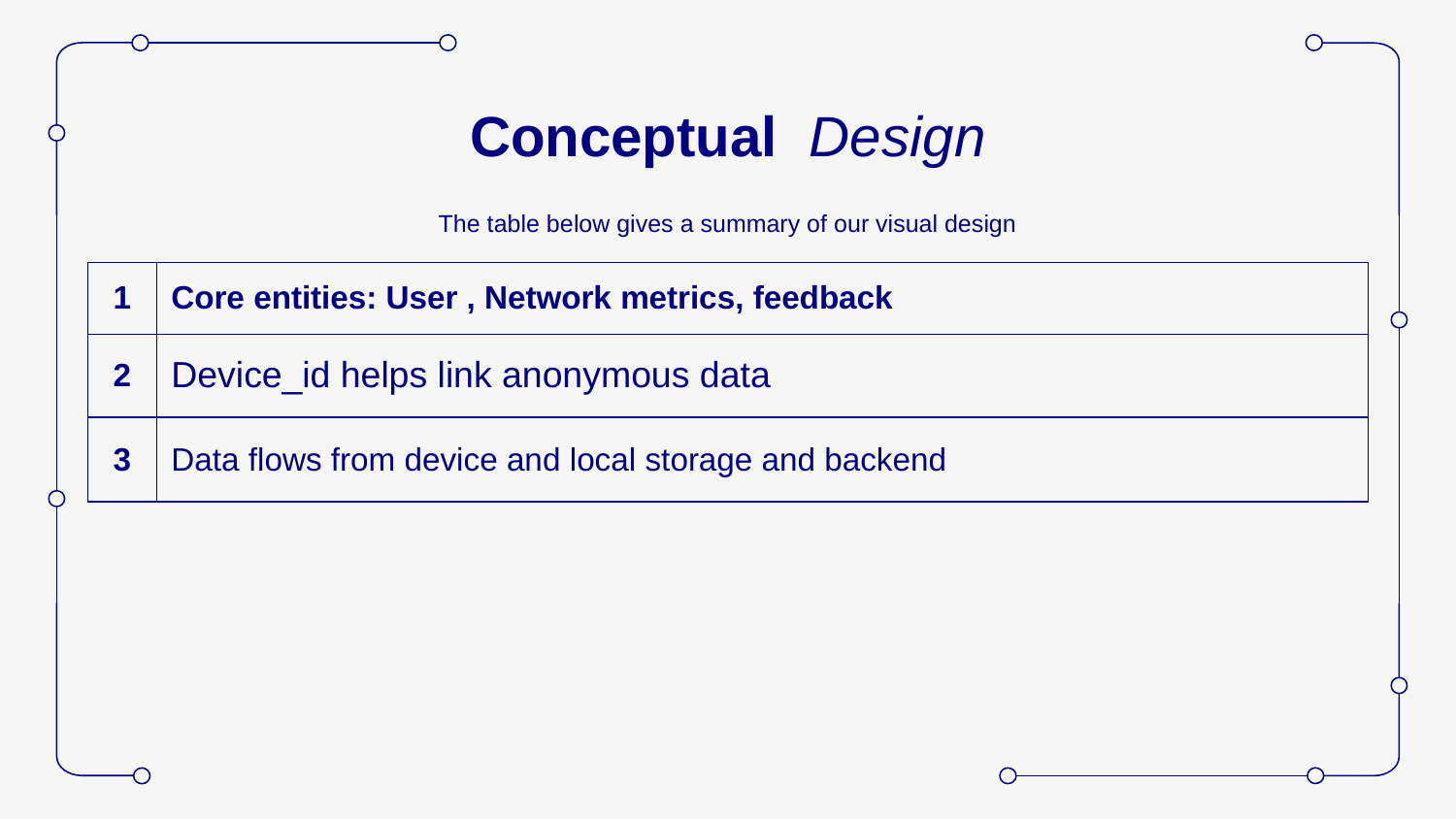

# Conceptual  Design
The table below gives a summary of our visual design
| 1 | Core entities: User , Network metrics, feedback |
| --- | --- |
| 2 | Device\_id helps link anonymous data |
| 3 | Data flows from device and local storage and backend |